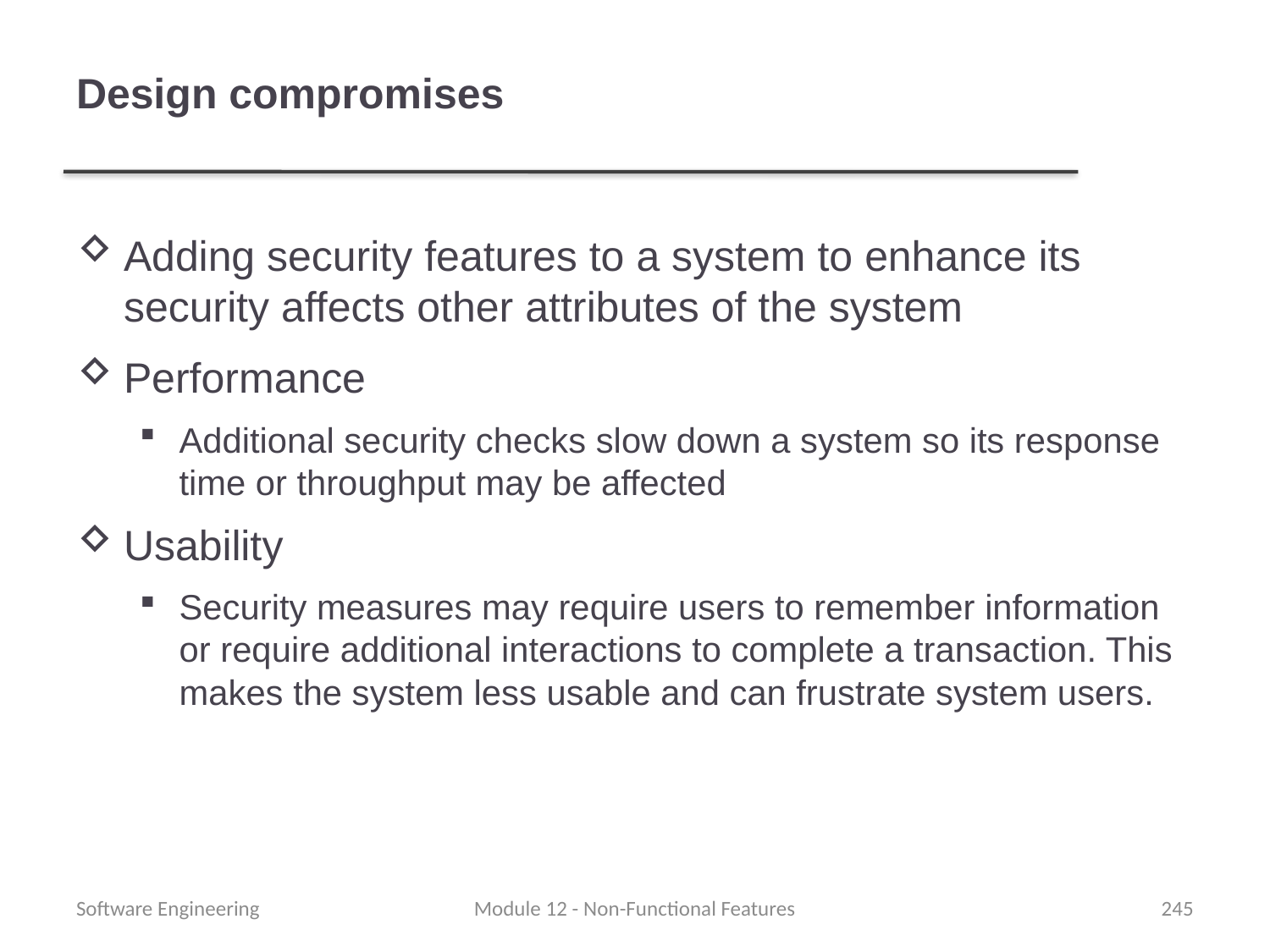

# Design compromises
Adding security features to a system to enhance its security affects other attributes of the system
Performance
Additional security checks slow down a system so its response time or throughput may be affected
Usability
Security measures may require users to remember information or require additional interactions to complete a transaction. This makes the system less usable and can frustrate system users.
Software Engineering
Module 12 - Non-Functional Features
245